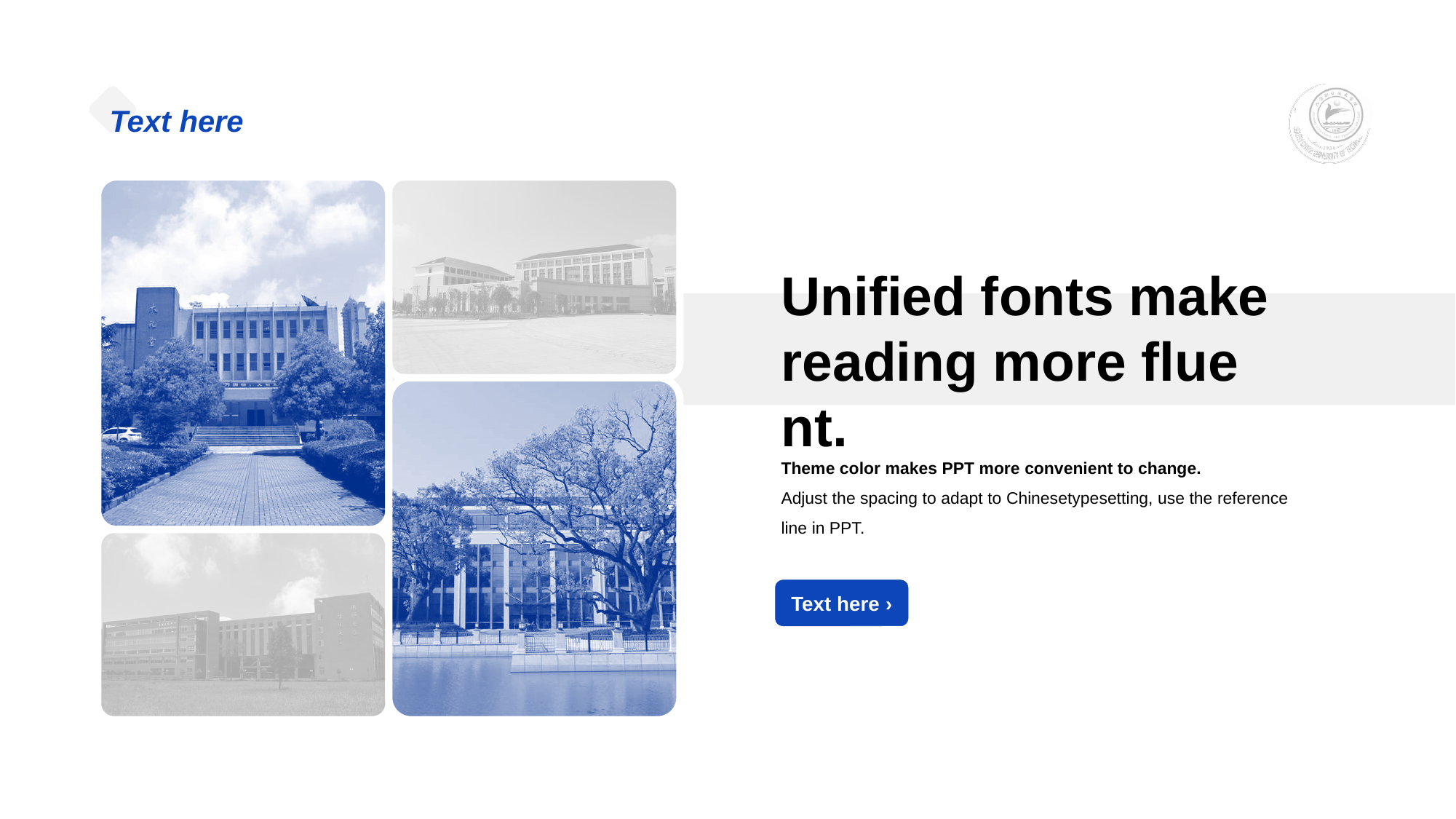

# Text here

Unified fonts make reading more flue nt.

Theme color makes PPT more convenient to change.
Adjust the spacing to adapt to Chinesetypesetting, use the reference line  in PPT.

Text here  ›